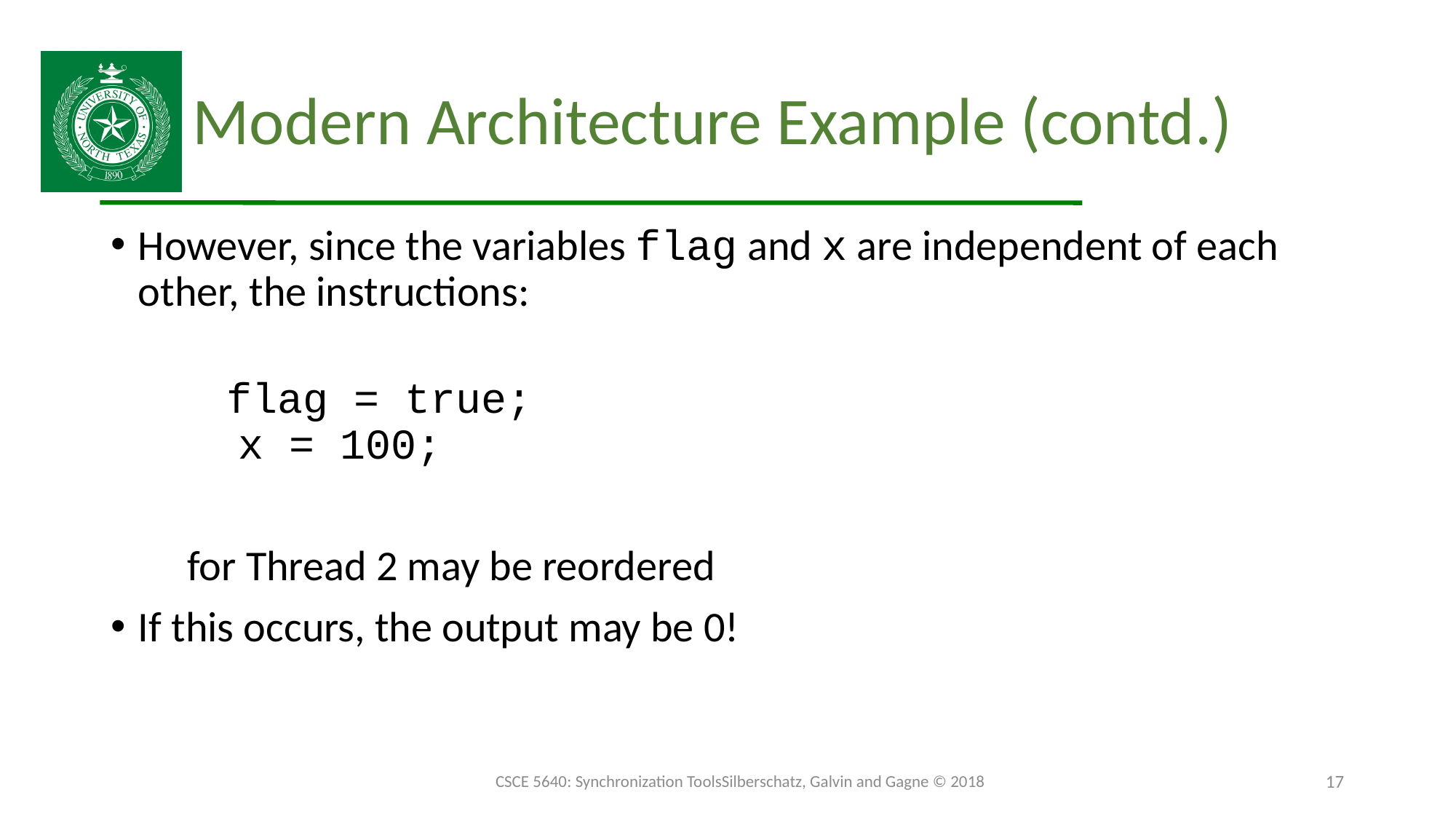

# Modern Architecture Example (contd.)
However, since the variables flag and x are independent of each other, the instructions:
            flag = true;
     x = 100;

   for Thread 2 may be reordered
If this occurs, the output may be 0!

CSCE 5640: Synchronization Tools	Silberschatz, Galvin and Gagne © 2018
17